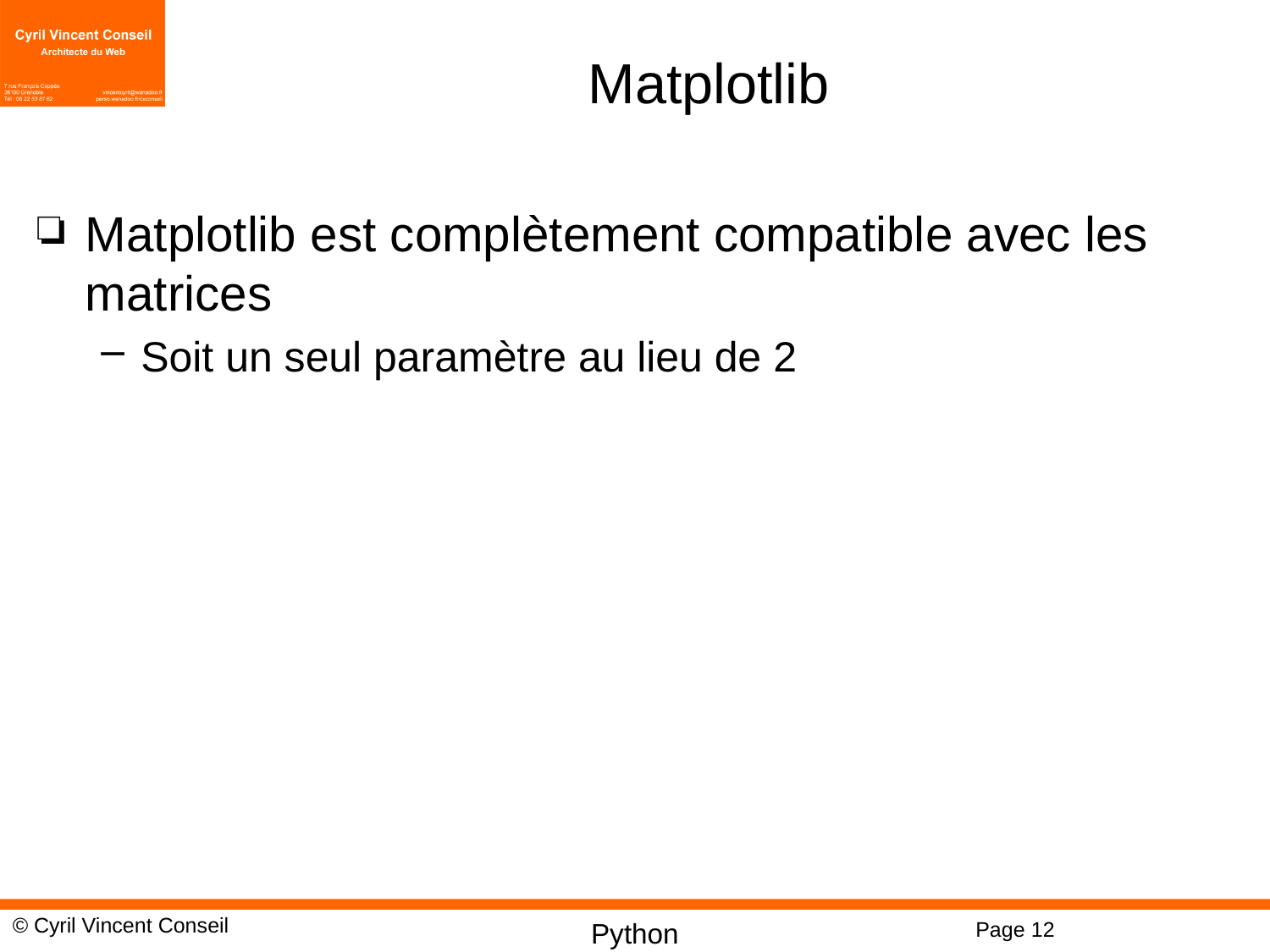

# Matplotlib
Matplotlib est complètement compatible avec les matrices
Soit un seul paramètre au lieu de 2